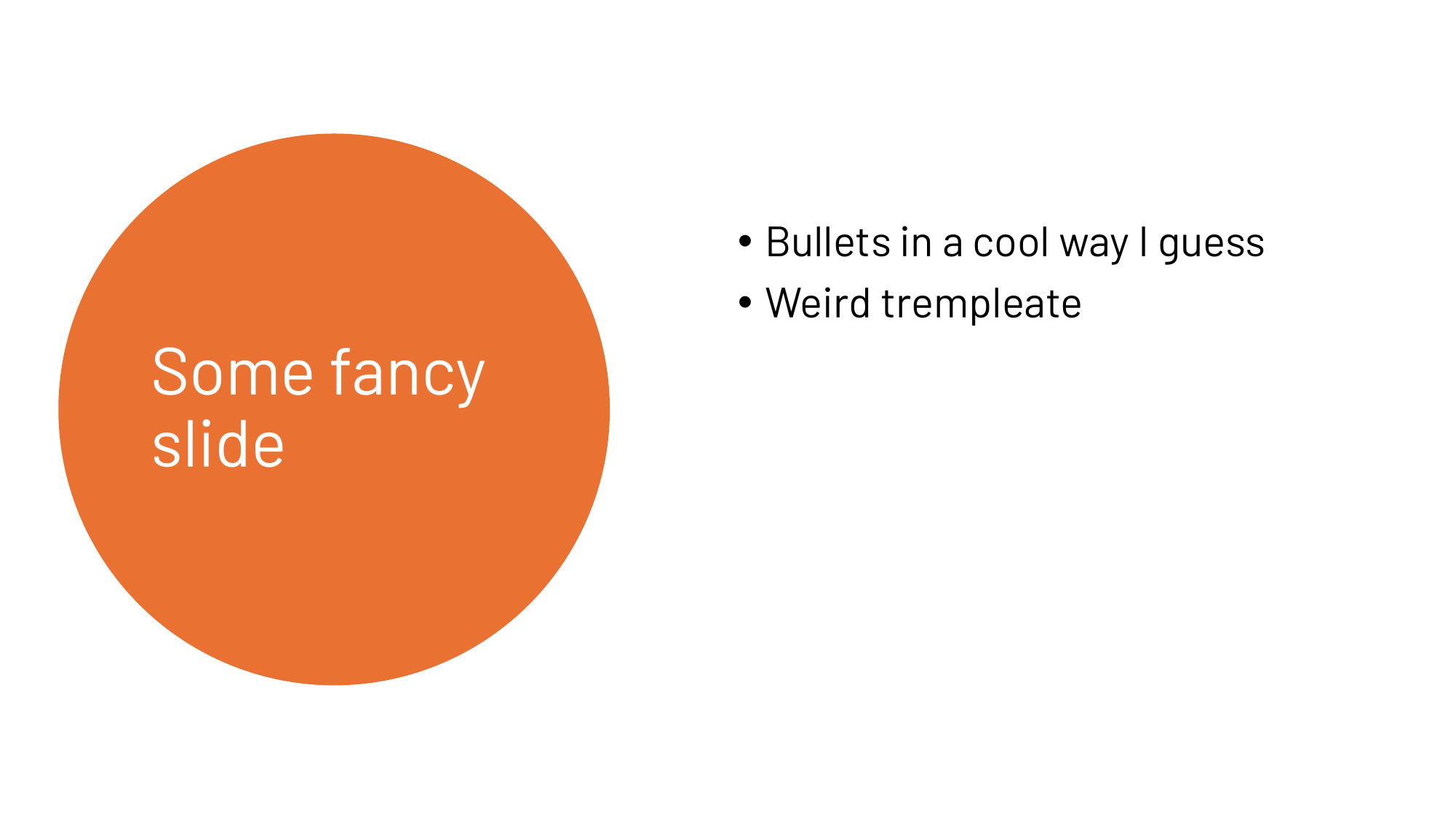

# Some fancy slide
Bullets in a cool way I guess
Weird trempleate